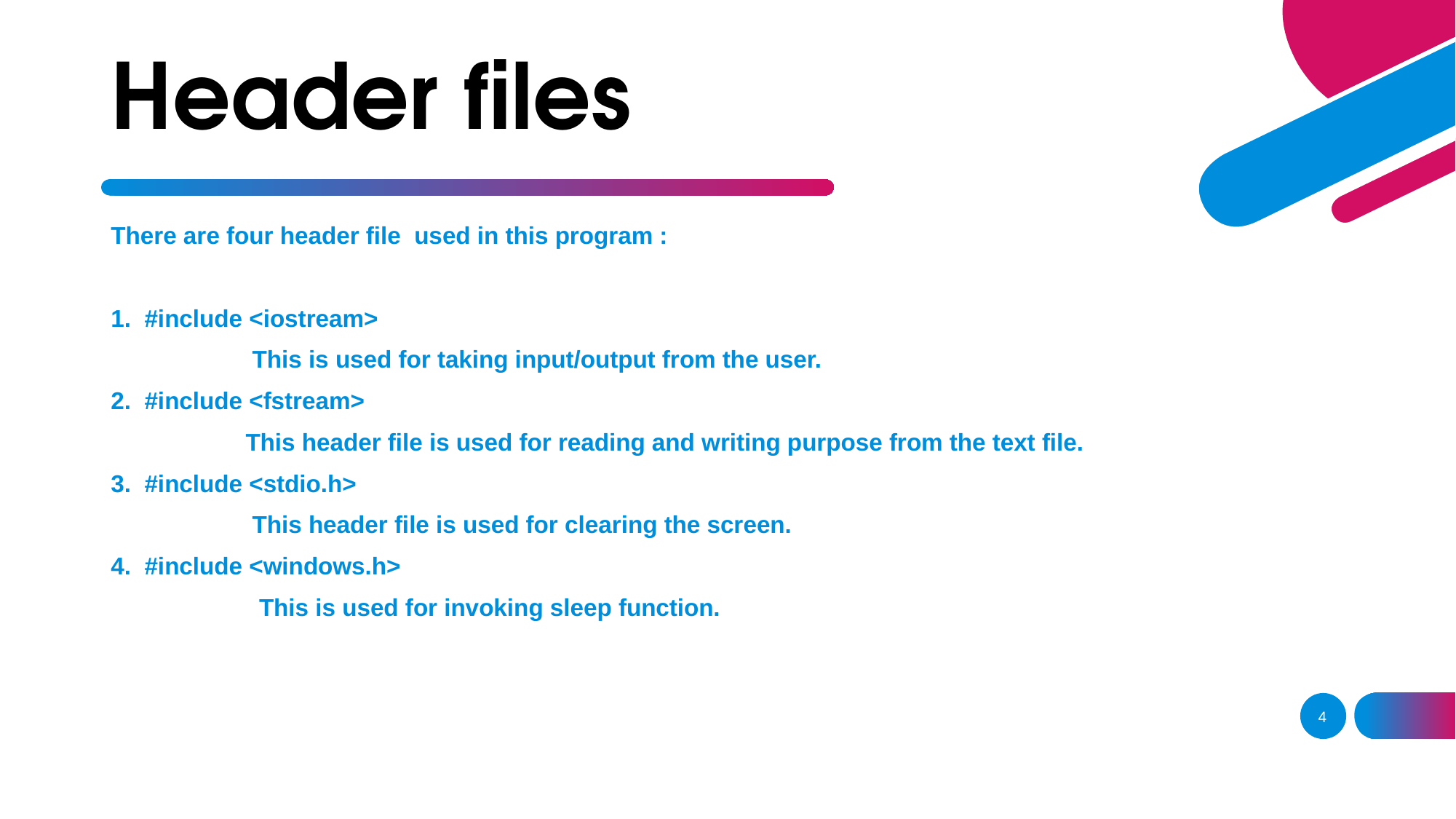

# Header files
There are four header file  used in this program :

1.  #include <iostream>
                     This is used for taking input/output from the user.
2.  #include <fstream>
                    This header file is used for reading and writing purpose from the text file.
3.  #include <stdio.h>
                     This header file is used for clearing the screen.
4.  #include <windows.h>
                      This is used for invoking sleep function.
4